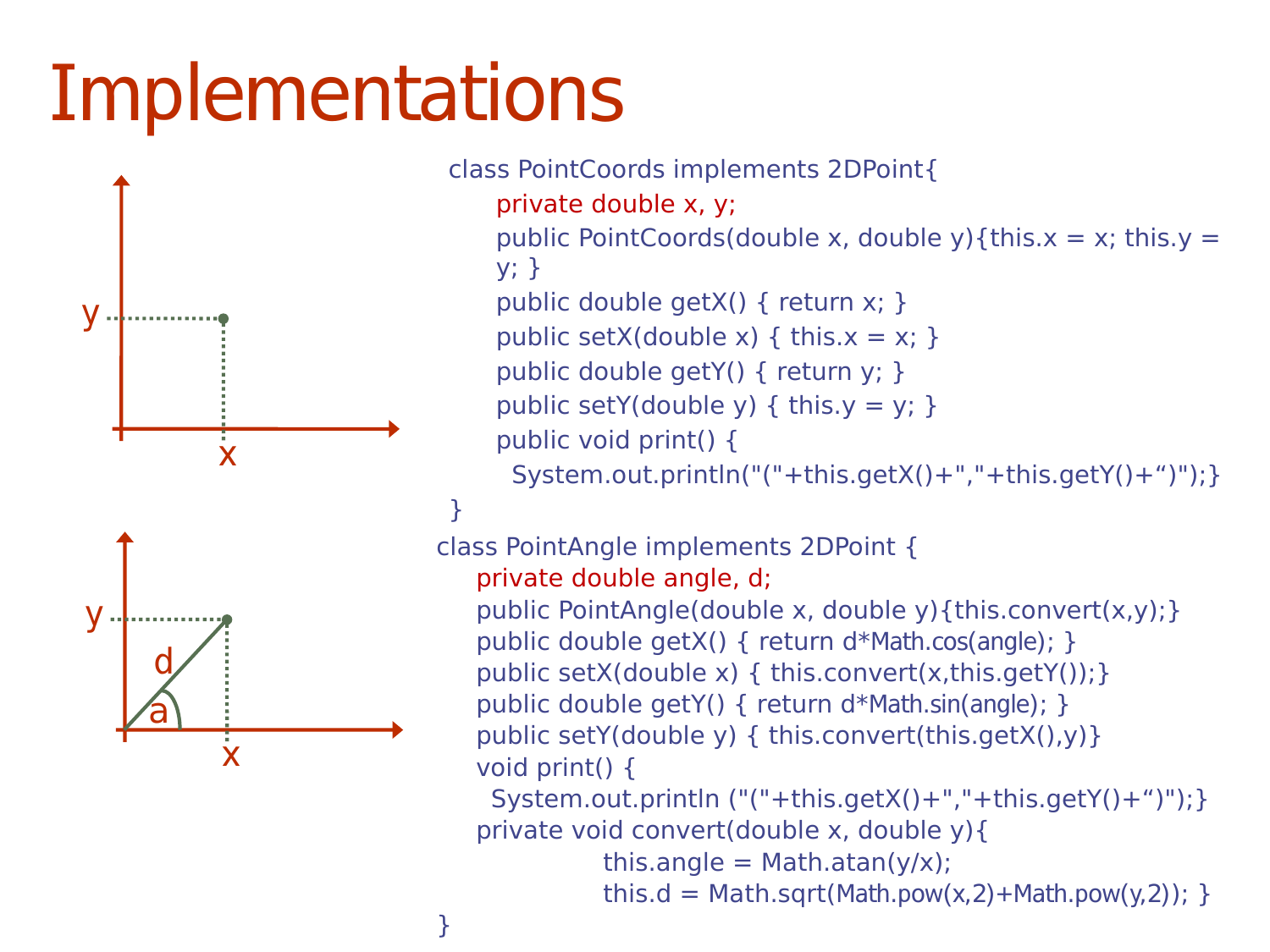

# Implementations
class PointCoords implements 2DPoint{
	private double x, y;
	public PointCoords(double x, double y){this.x = x; this.y = y; }
	public double getX() { return x; }
	public setX(double x) { this.x = x; }
	public double getY() { return y; }
	public setY(double y) { this.y = y; }
	public void print() {
	  System.out.println("("+this.getX()+","+this.getY()+“)");}
}

y

x

class PointAngle implements 2DPoint {
	private double angle, d;
	public PointAngle(double x, double y){this.convert(x,y);}
	public double getX() { return d*Math.cos(angle); }
	public setX(double x) { this.convert(x,this.getY());}
	public double getY() { return d*Math.sin(angle); }
	public setY(double y) { this.convert(this.getX(),y)}
	void print() {
	         System.out.println ("("+this.getX()+","+this.getY()+“)");}
 	private void convert(double x, double y){
		this.angle = Math.atan(y/x);
		this.d = Math.sqrt(Math.pow(x,2)+Math.pow(y,2)); }
}

y

d
α

x